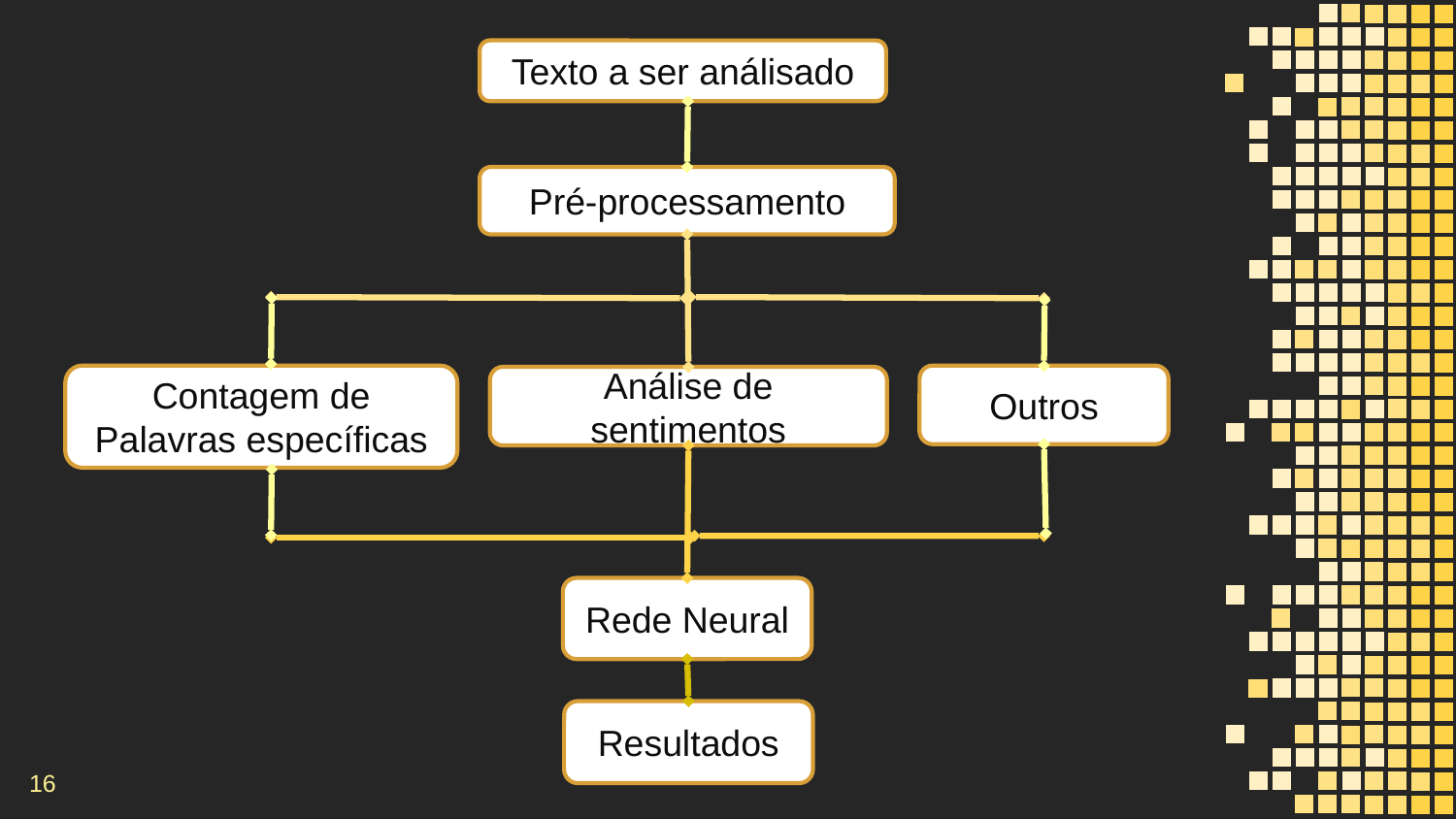

Texto a ser análisado
Pré-processamento
Contagem de Palavras específicas
Outros
Análise de sentimentos
Rede Neural
Resultados
16